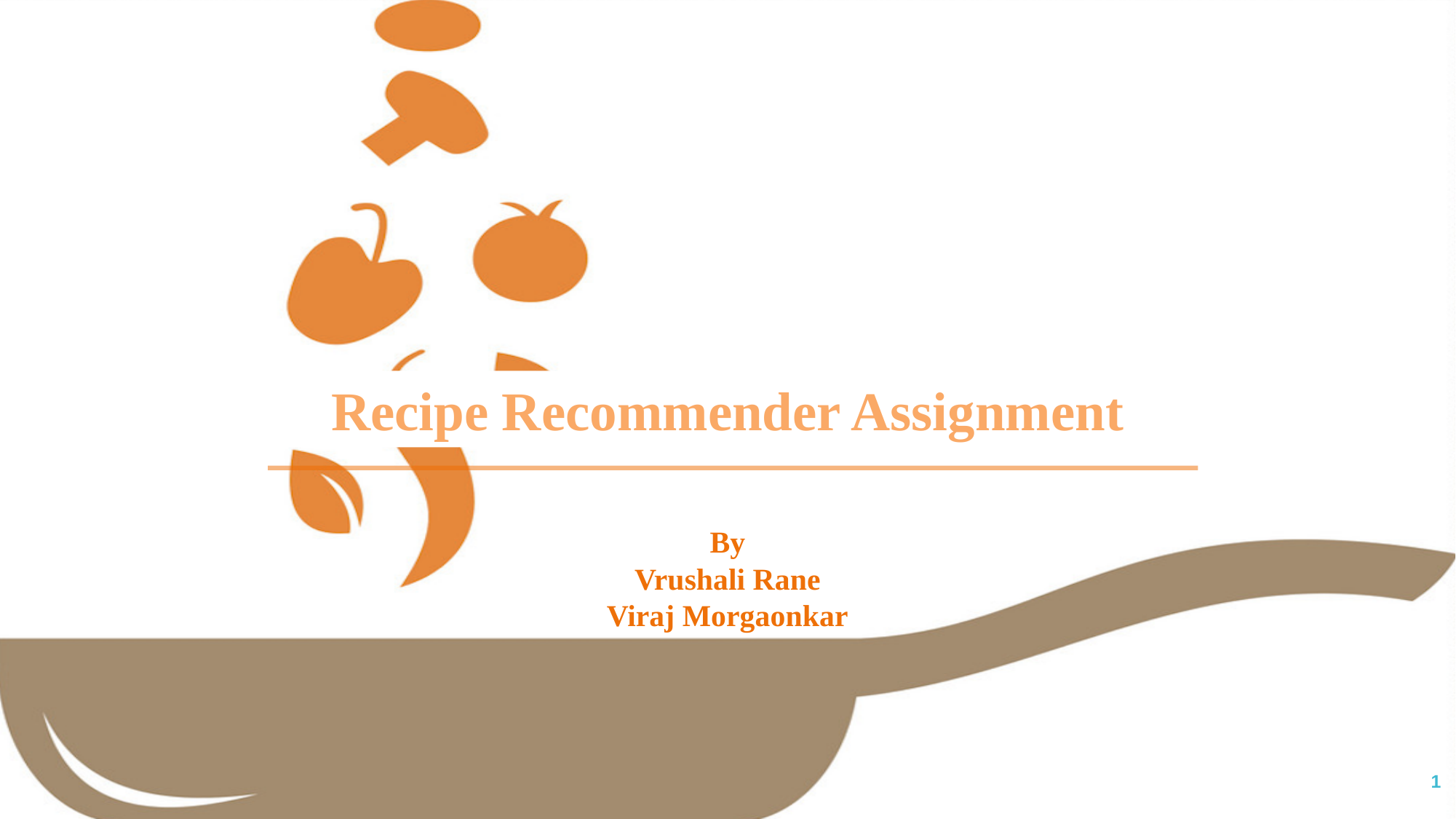

Recipe Recommender Assignment
By
Vrushali Rane
Viraj Morgaonkar
1